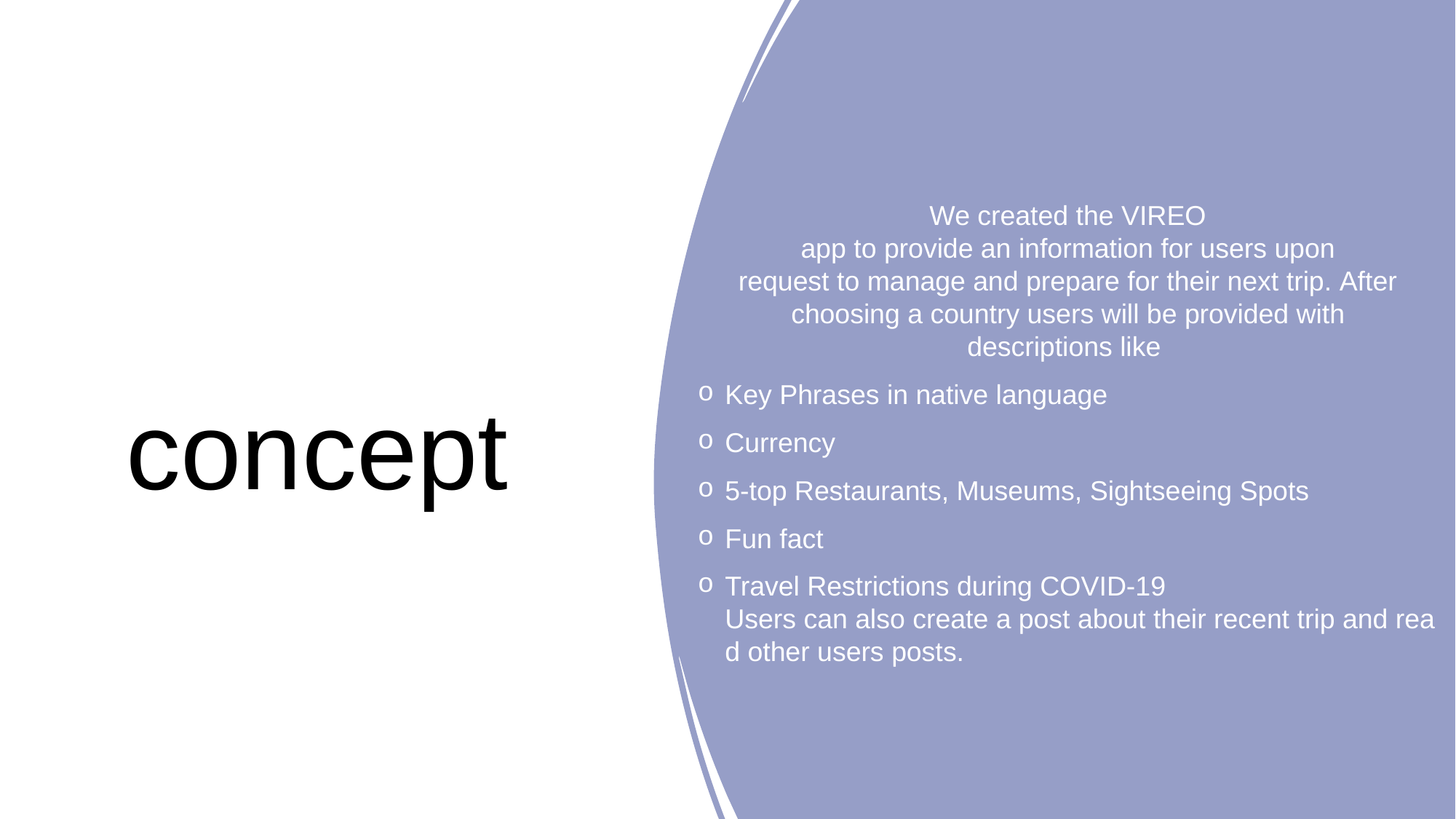

We created the VIREO app to provide an information for users upon request to manage and prepare for their next trip. After choosing a country users will be provided with descriptions like
Key Phrases in native language
Currency
5-top Restaurants, Museums, Sightseeing Spots
Fun fact
Travel Restrictions during COVID-19 Users can also create a post about their recent trip and read other users posts.

# concept